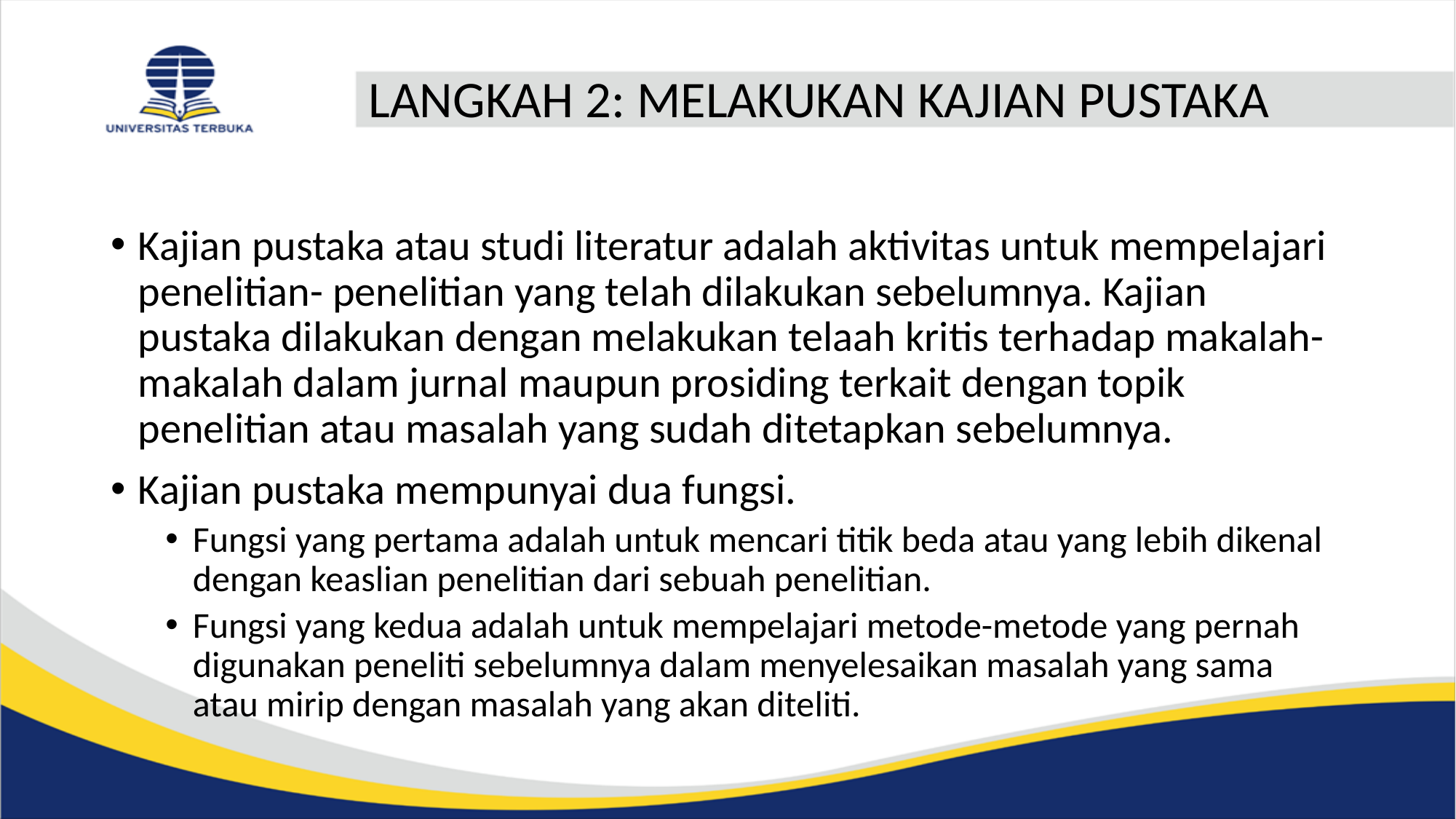

# LANGKAH 2: MELAKUKAN KAJIAN PUSTAKA

Kajian pustaka atau studi literatur adalah aktivitas untuk mempelajari penelitian- penelitian yang telah dilakukan sebelumnya. Kajian pustaka dilakukan dengan melakukan telaah kritis terhadap makalah-makalah dalam jurnal maupun prosiding terkait dengan topik penelitian atau masalah yang sudah ditetapkan sebelumnya.
Kajian pustaka mempunyai dua fungsi.
Fungsi yang pertama adalah untuk mencari titik beda atau yang lebih dikenal dengan keaslian penelitian dari sebuah penelitian.
Fungsi yang kedua adalah untuk mempelajari metode-metode yang pernah digunakan peneliti sebelumnya dalam menyelesaikan masalah yang sama atau mirip dengan masalah yang akan diteliti.